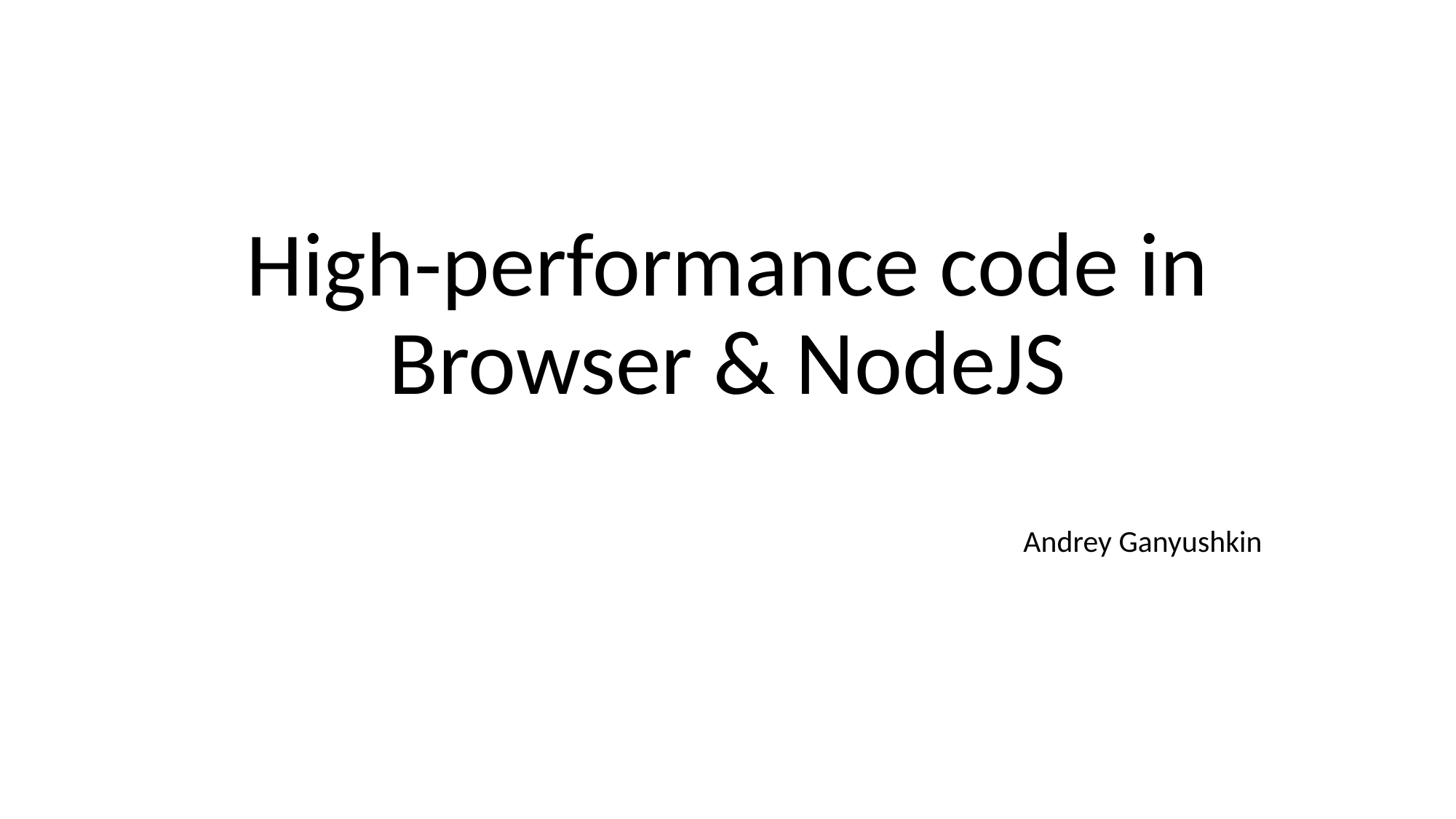

# High-performance code in Browser & NodeJS
Andrey Ganyushkin